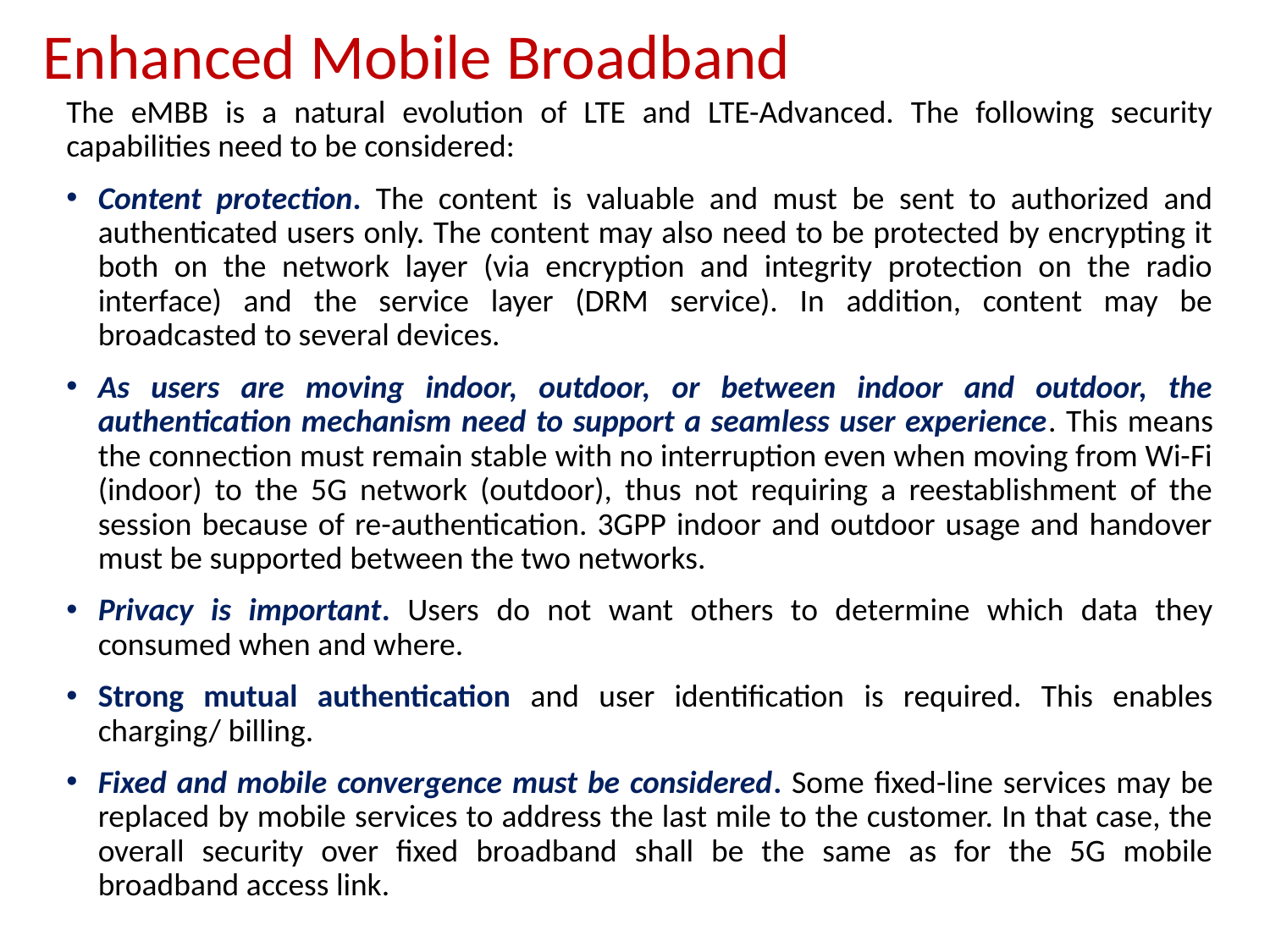

# Enhanced Mobile Broadband
The eMBB is a natural evolution of LTE and LTE-Advanced. The following security capabilities need to be considered:
Content protection. The content is valuable and must be sent to authorized and authenticated users only. The content may also need to be protected by encrypting it both on the network layer (via encryption and integrity protection on the radio interface) and the service layer (DRM service). In addition, content may be broadcasted to several devices.
As users are moving indoor, outdoor, or between indoor and outdoor, the authentication mechanism need to support a seamless user experience. This means the connection must remain stable with no interruption even when moving from Wi-Fi (indoor) to the 5G network (outdoor), thus not requiring a reestablishment of the session because of re-authentication. 3GPP indoor and outdoor usage and handover must be supported between the two networks.
Privacy is important. Users do not want others to determine which data they consumed when and where.
Strong mutual authentication and user identification is required. This enables charging/ billing.
Fixed and mobile convergence must be considered. Some fixed-line services may be replaced by mobile services to address the last mile to the customer. In that case, the overall security over fixed broadband shall be the same as for the 5G mobile broadband access link.